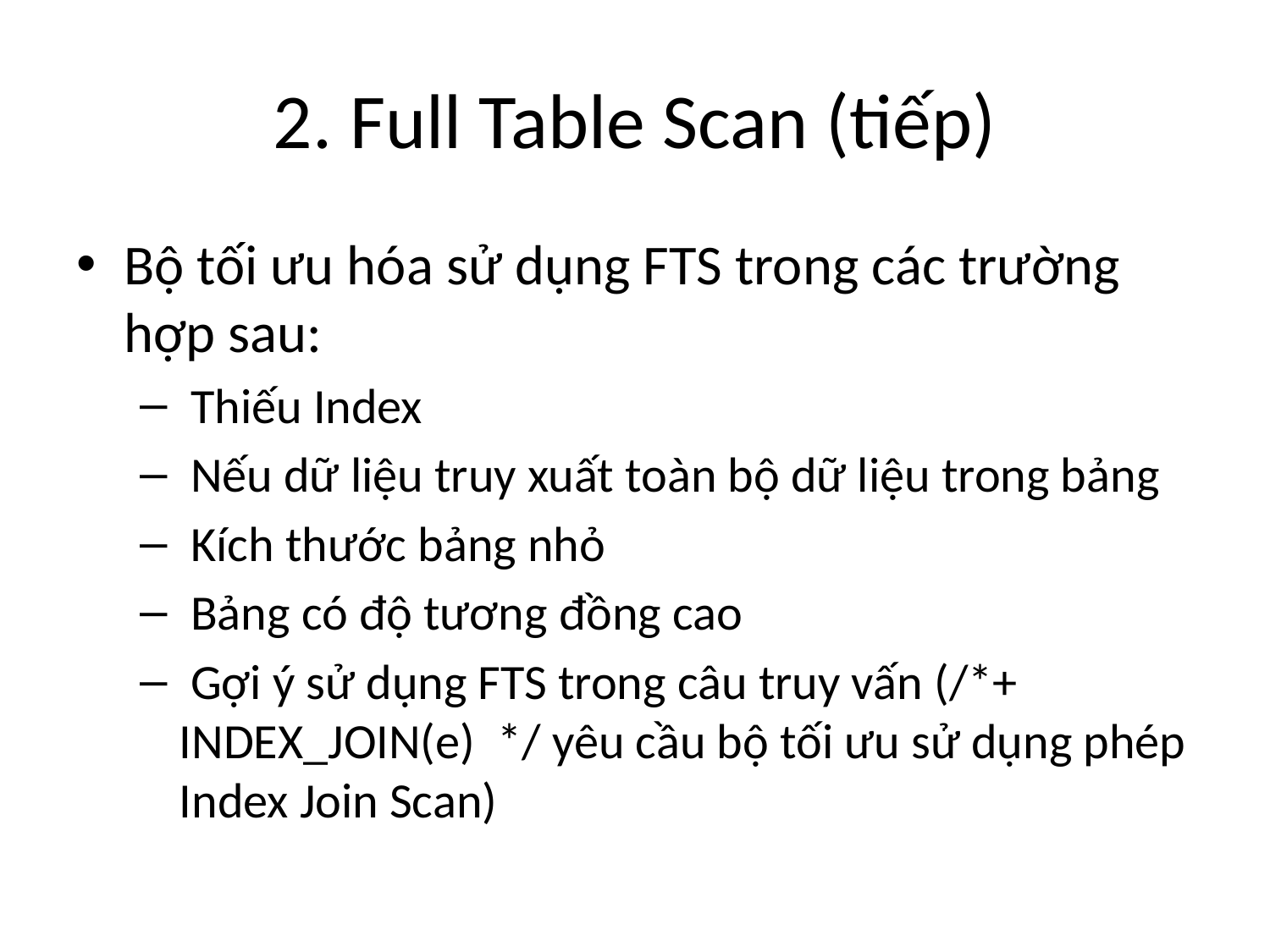

# 2. Full Table Scan (tiếp)
Bộ tối ưu hóa sử dụng FTS trong các trường hợp sau:
 Thiếu Index
 Nếu dữ liệu truy xuất toàn bộ dữ liệu trong bảng
 Kích thước bảng nhỏ
 Bảng có độ tương đồng cao
 Gợi ý sử dụng FTS trong câu truy vấn (/*+ INDEX_JOIN(e)  */ yêu cầu bộ tối ưu sử dụng phép Index Join Scan)